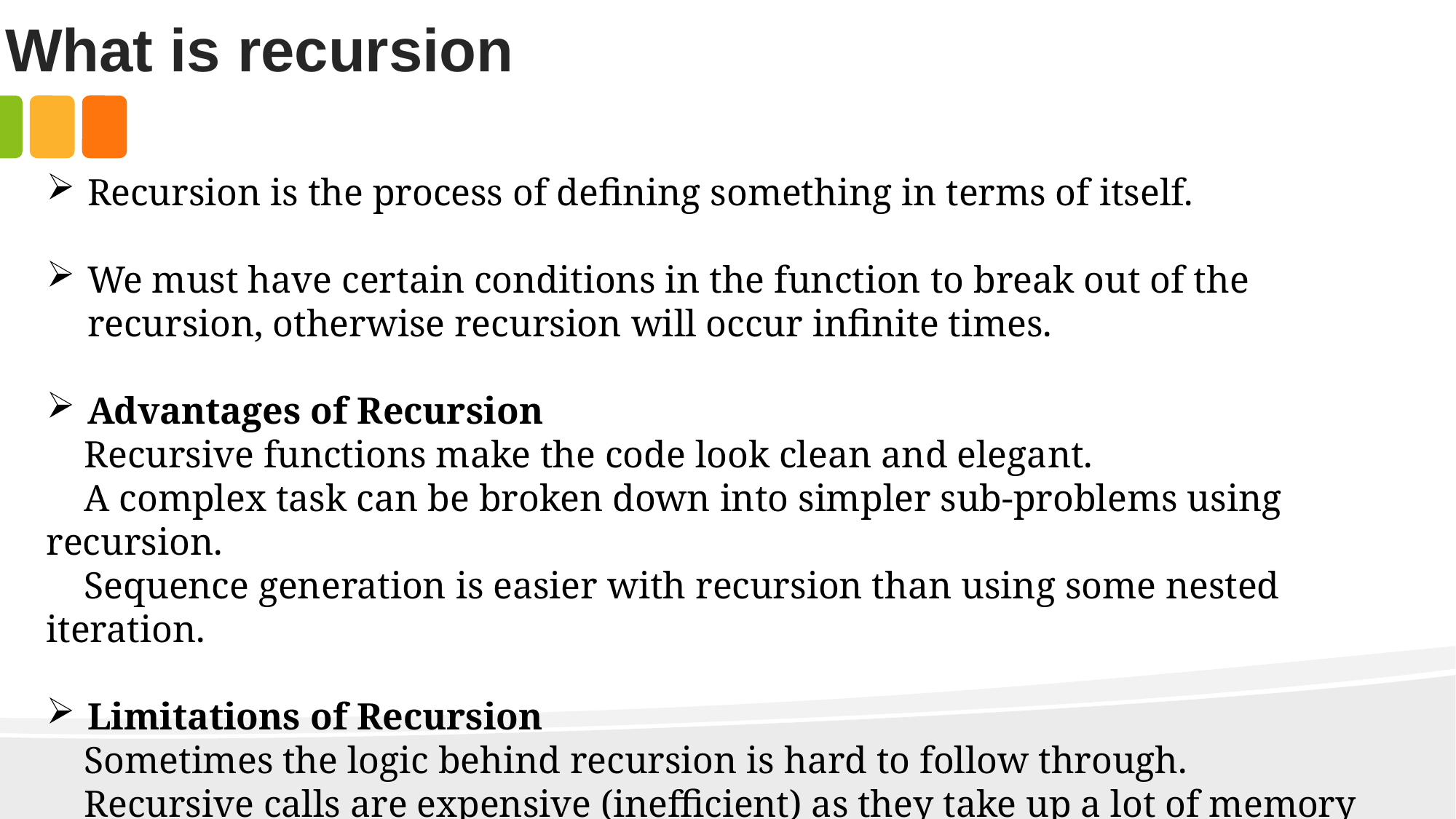

What is recursion
Recursion is the process of defining something in terms of itself.

We must have certain conditions in the function to break out of the recursion, otherwise recursion will occur infinite times.

Advantages of Recursion
    Recursive functions make the code look clean and elegant.
    A complex task can be broken down into simpler sub-problems using recursion.
    Sequence generation is easier with recursion than using some nested iteration.

Limitations of Recursion
    Sometimes the logic behind recursion is hard to follow through.
    Recursive calls are expensive (inefficient) as they take up a lot of memory and time.
    Recursive functions are hard to debug.